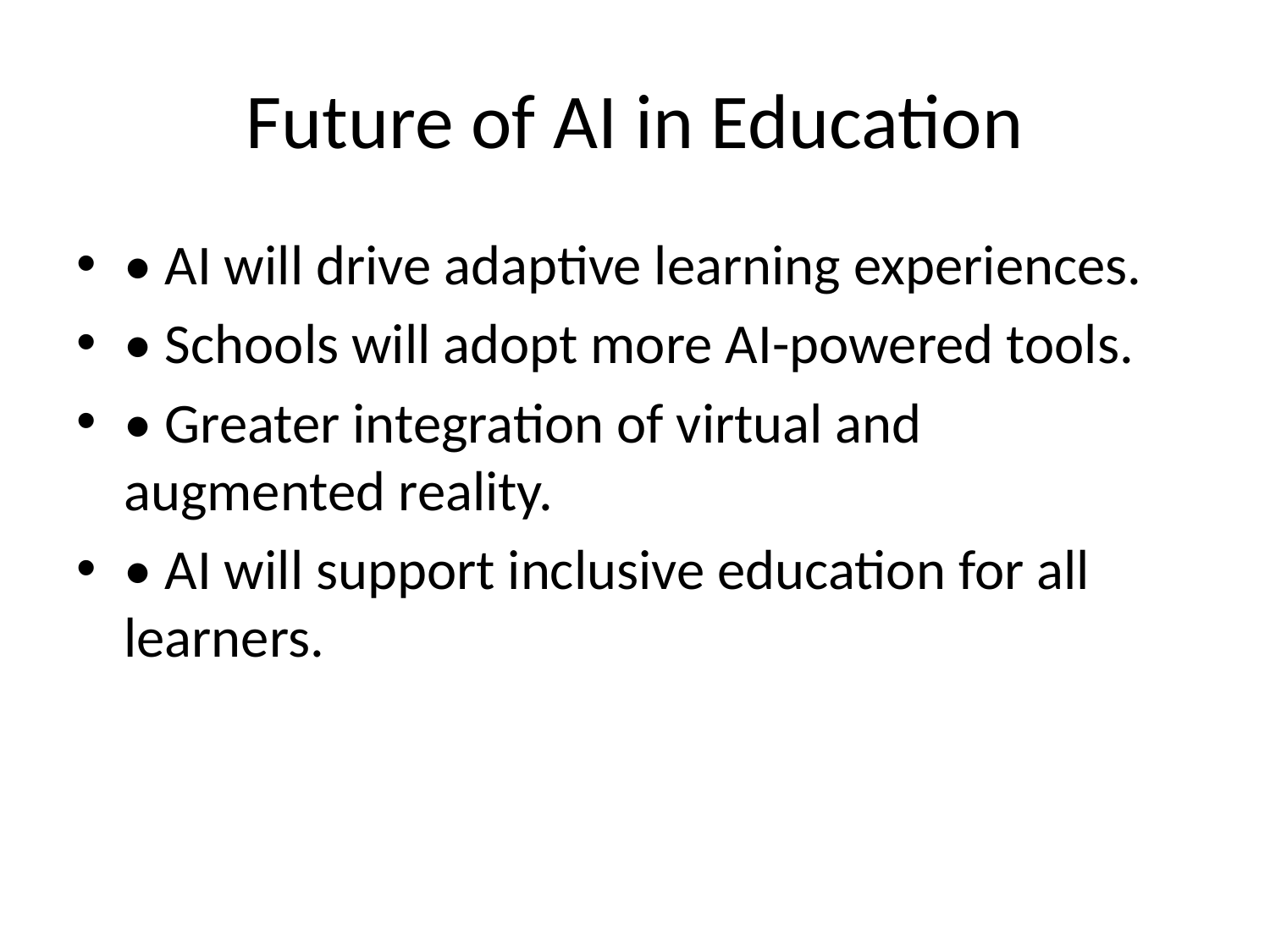

# Future of AI in Education
• AI will drive adaptive learning experiences.
• Schools will adopt more AI-powered tools.
• Greater integration of virtual and augmented reality.
• AI will support inclusive education for all learners.